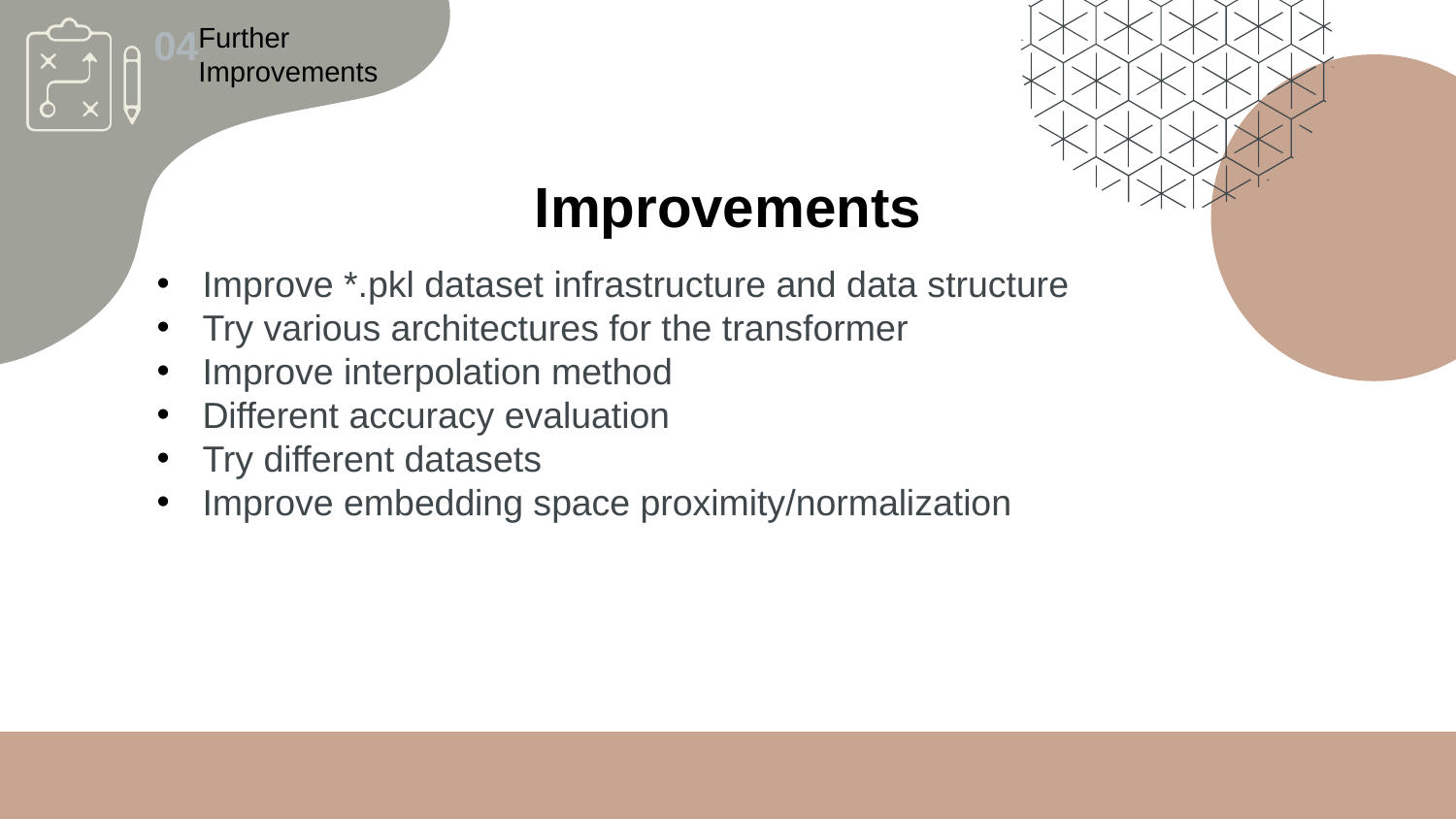

Further Improvements
04

Improvements
Improve *.pkl dataset infrastructure and data structure
Try various architectures for the transformer
Improve interpolation method
Different accuracy evaluation
Try different datasets
Improve embedding space proximity/normalization